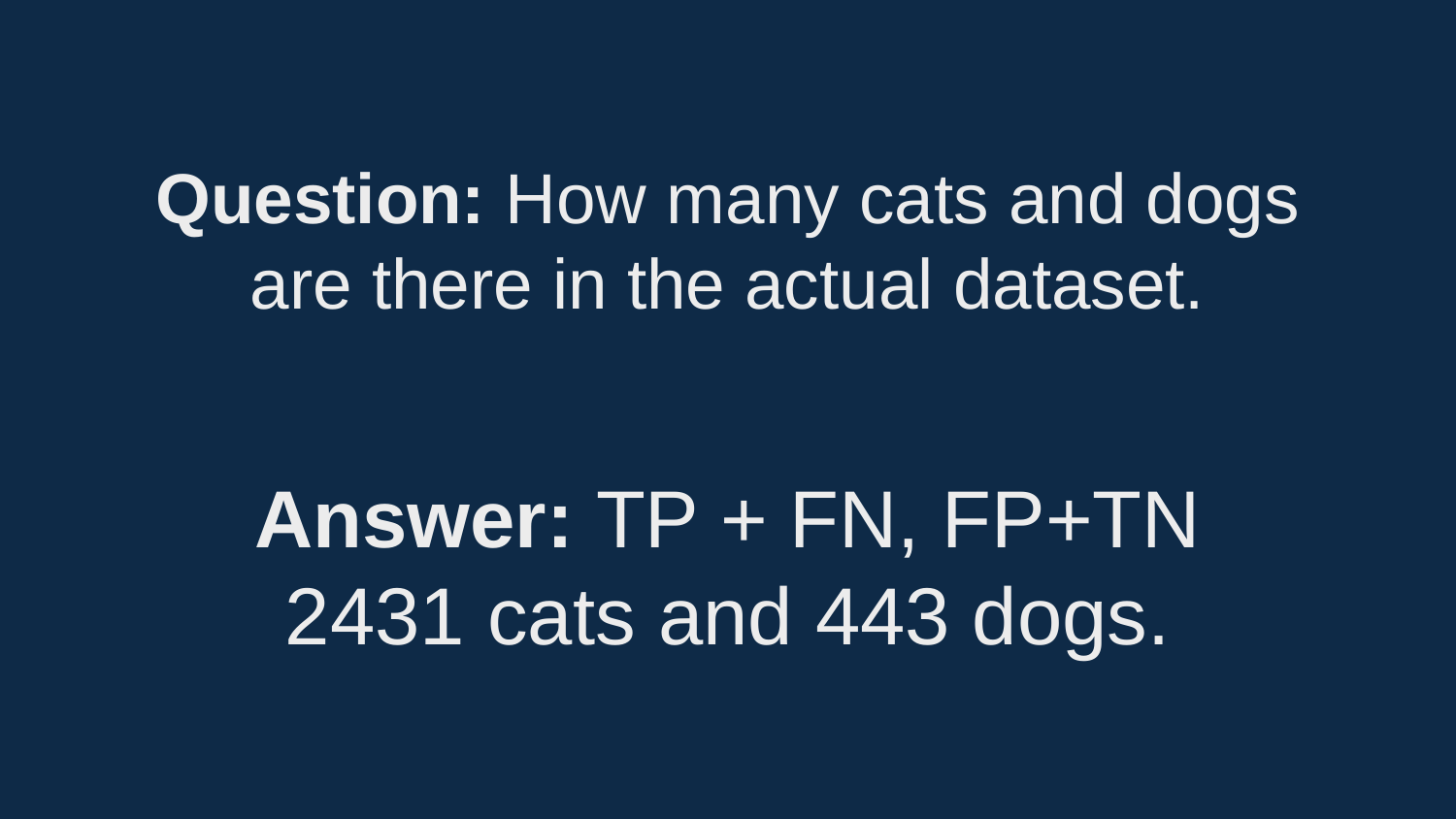

Question: How many cats and dogs are there in the actual dataset.
Answer: TP + FN, FP+TN
2431 cats and 443 dogs.